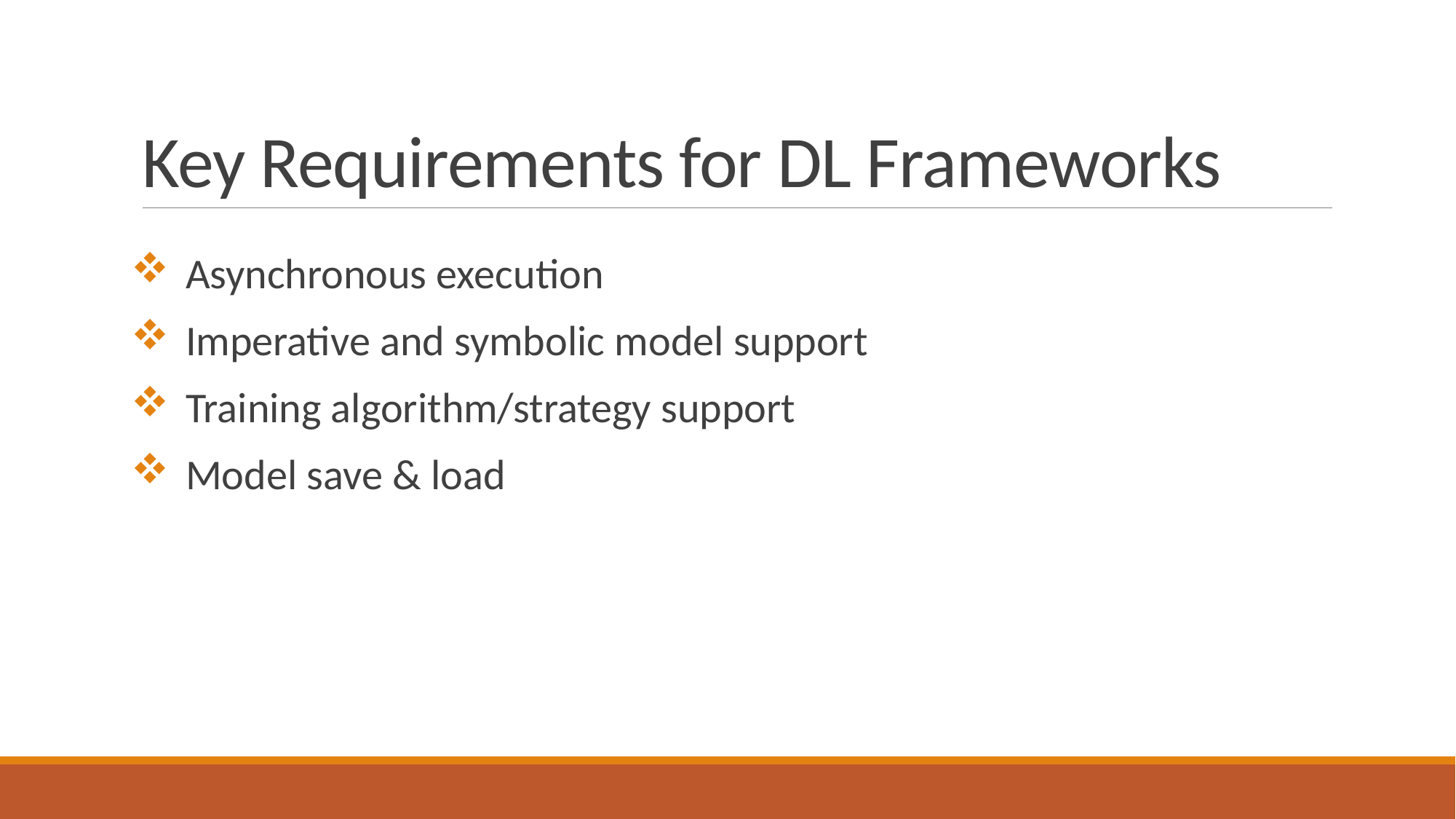

# Key Requirements for DL Frameworks
Asynchronous execution
Imperative and symbolic model support
Training algorithm/strategy support
Model save & load